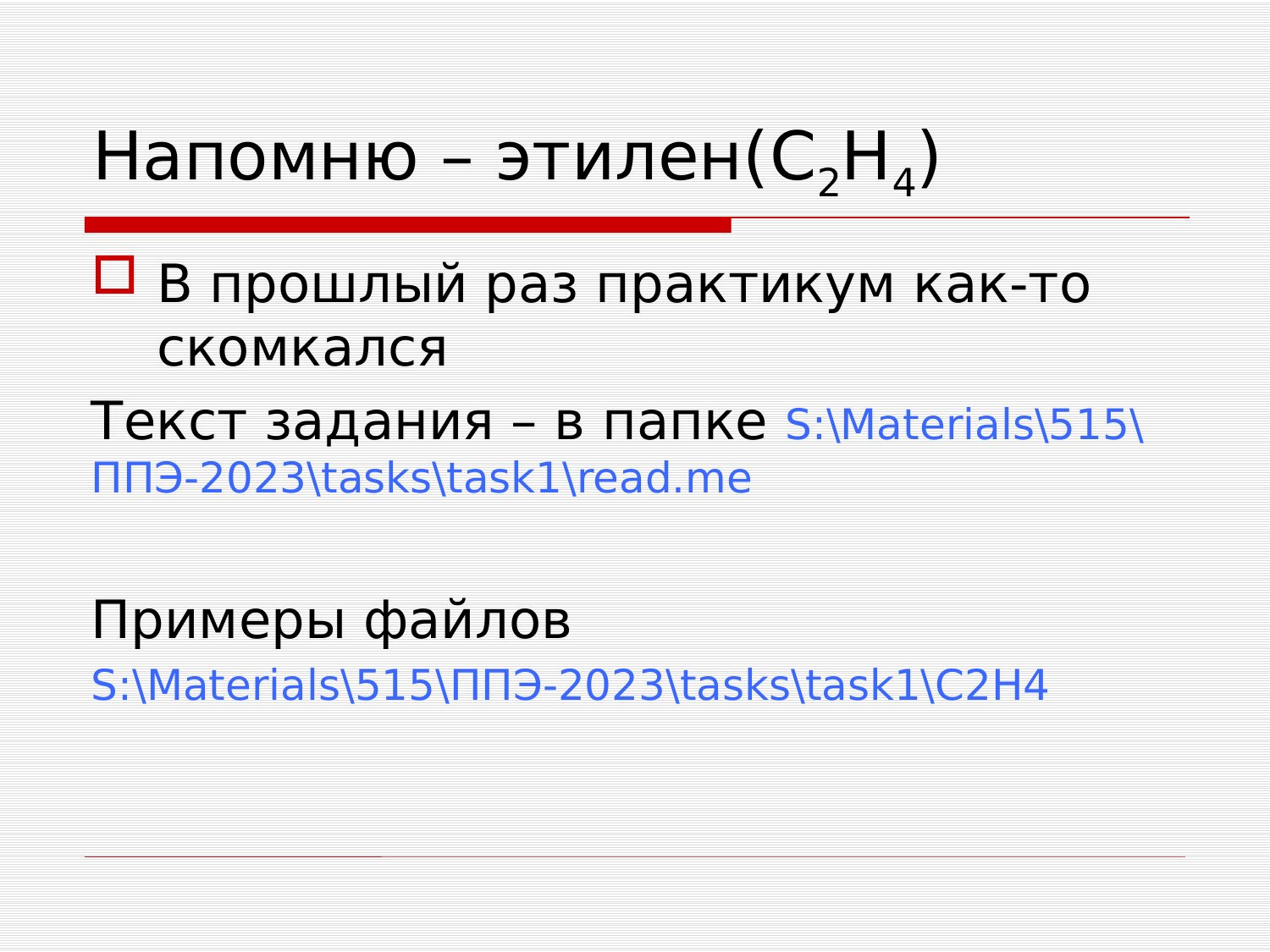

# Напомню – этилен(C2H4)
В прошлый раз практикум как-то скомкался
Текст задания – в папке S:\Materials\515\ППЭ-2023\tasks\task1\read.me

Примеры файлов
S:\Materials\515\ППЭ-2023\tasks\task1\C2H4